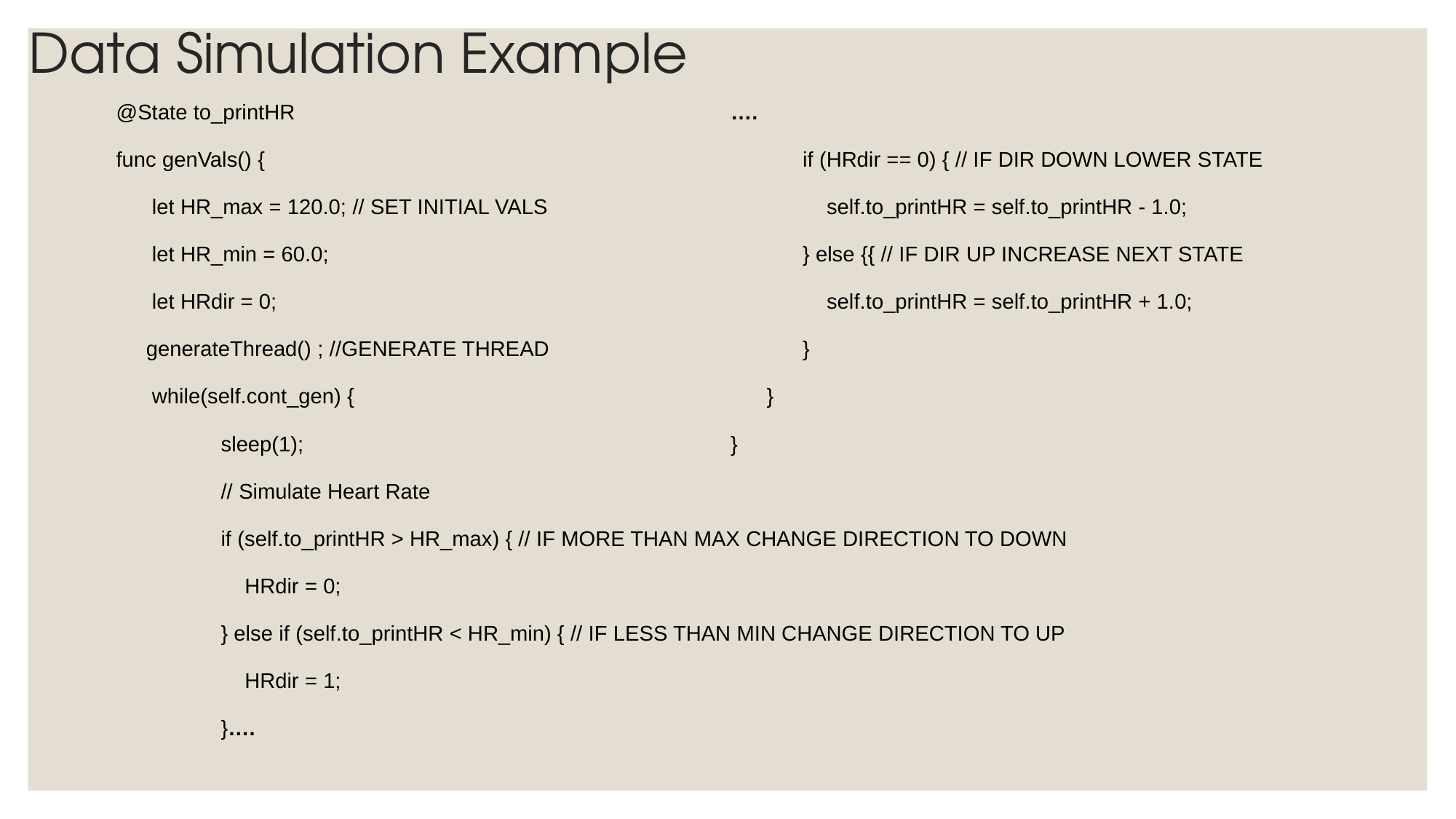

# Data Simulation Example
@State to_printHR
func genVals() {
      let HR_max = 120.0; // SET INITIAL VALS
      let HR_min = 60.0;
      let HRdir = 0;
     generateThread() ; //GENERATE THREAD
      while(self.cont_gen) {
            sleep(1);
            // Simulate Heart Rate
            if (self.to_printHR > HR_max) { // IF MORE THAN MAX CHANGE DIRECTION TO DOWN
                HRdir = 0;
            } else if (self.to_printHR < HR_min) { // IF LESS THAN MIN CHANGE DIRECTION TO UP
                HRdir = 1;
            }….

….
            if (HRdir == 0) { // IF DIR DOWN LOWER STATE
                self.to_printHR = self.to_printHR - 1.0;
            } else {{ // IF DIR UP INCREASE NEXT STATE
                self.to_printHR = self.to_printHR + 1.0;
            }
      }
}